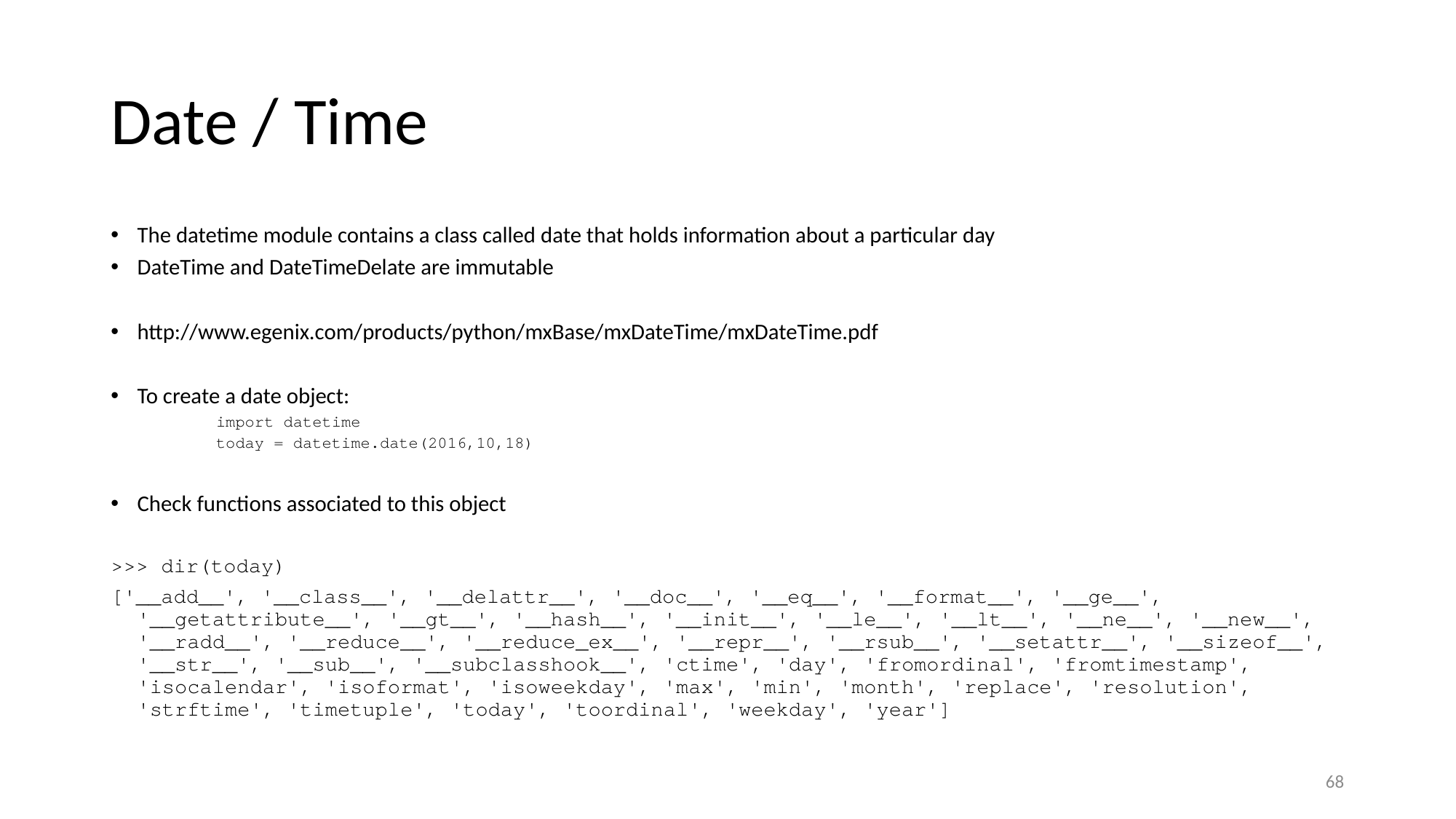

# Date / Time
The datetime module contains a class called date that holds information about a particular day
DateTime and DateTimeDelate are immutable

http://www.egenix.com/products/python/mxBase/mxDateTime/mxDateTime.pdf

To create a date object:
import datetime
today = datetime.date(2016,10,18)

Check functions associated to this object

>>> dir(today)
['__add__', '__class__', '__delattr__', '__doc__', '__eq__', '__format__', '__ge__', '__getattribute__', '__gt__', '__hash__', '__init__', '__le__', '__lt__', '__ne__', '__new__', '__radd__', '__reduce__', '__reduce_ex__', '__repr__', '__rsub__', '__setattr__', '__sizeof__', '__str__', '__sub__', '__subclasshook__', 'ctime', 'day', 'fromordinal', 'fromtimestamp', 'isocalendar', 'isoformat', 'isoweekday', 'max', 'min', 'month', 'replace', 'resolution', 'strftime', 'timetuple', 'today', 'toordinal', 'weekday', 'year']
68